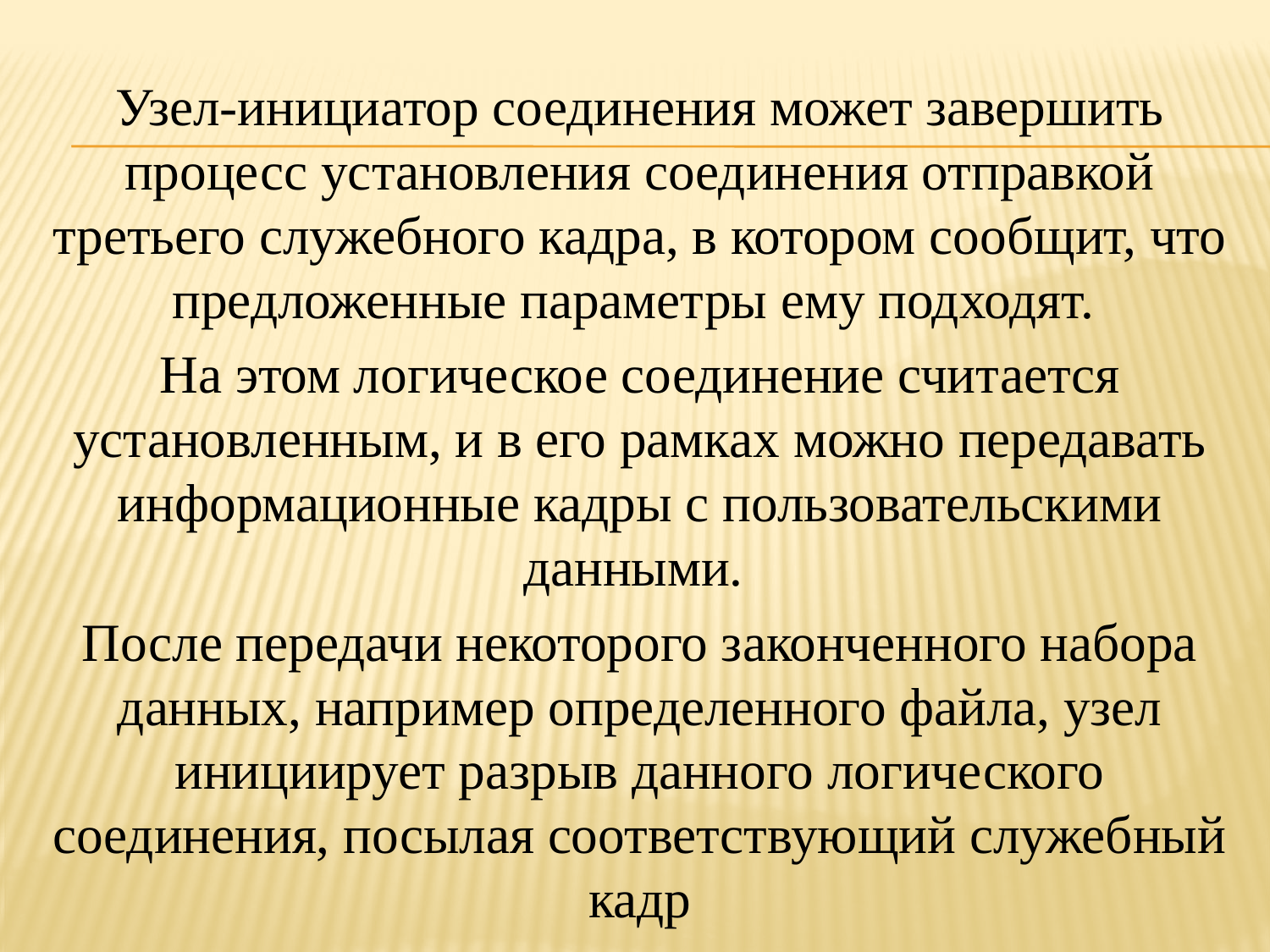

Узел-инициатор соединения может завершить процесс установления соединения отправкой третьего служебного кадра, в котором сообщит, что предложенные параметры ему подходят.
На этом логическое соединение считается установленным, и в его рамках можно передавать информационные кадры с пользовательскими данными.
После передачи некоторого законченного набора данных, например определенного файла, узел инициирует разрыв данного логического соединения, посылая соответствующий служебный кадр